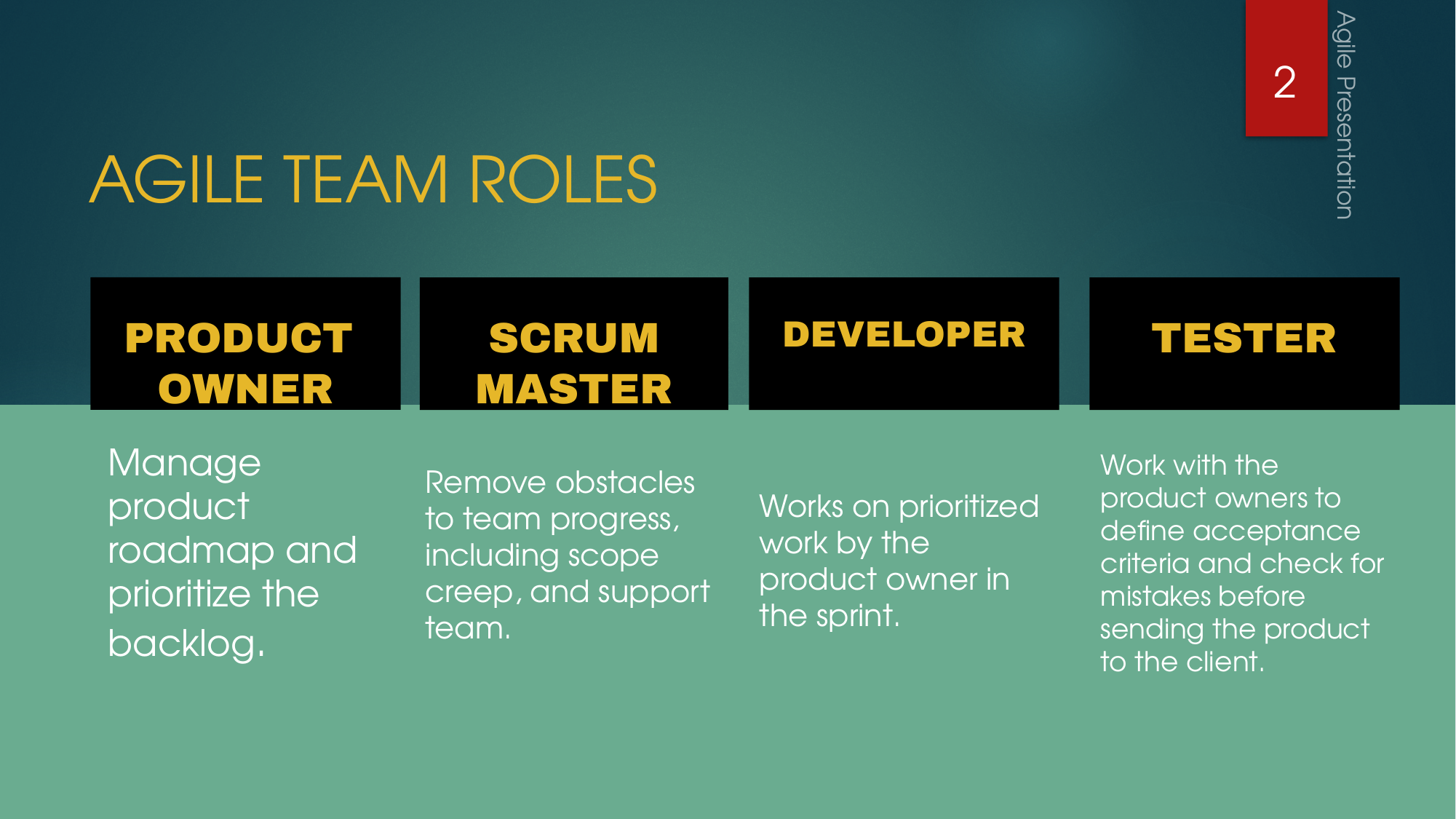

2
# AGILE TEAM ROLES
Agile Presentation
PRODUCT
OWNER
SCRUM MASTER
Developer
TESTER
Manage product roadmap and prioritize the backlog.
Remove obstacles to team progress, including scope creep, and support team.
Works on prioritized work by the product owner in the sprint.
Work with the product owners to define acceptance criteria and check for mistakes before sending the product to the client.